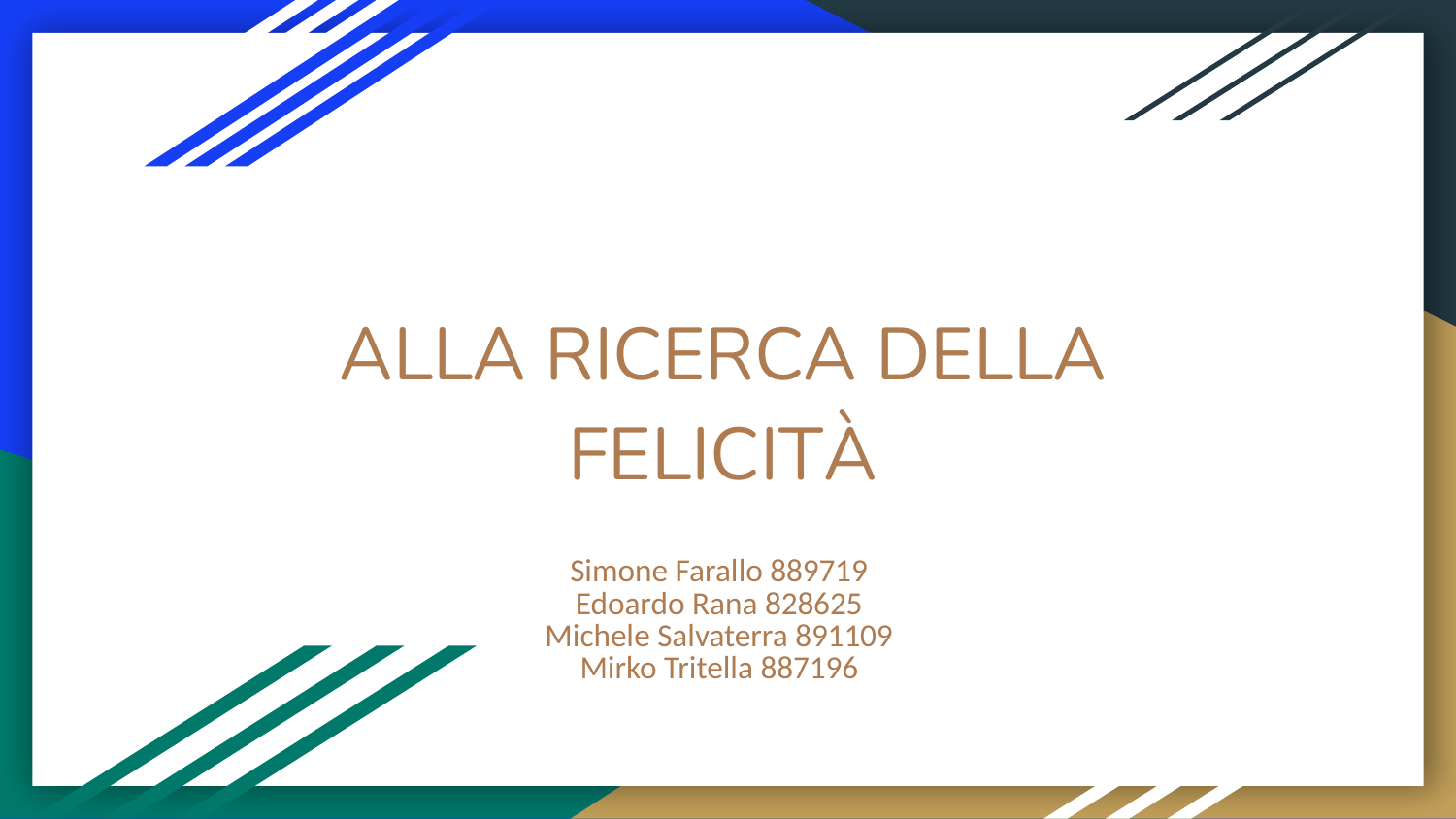

# ALLA RICERCA DELLA FELICITÀ
Simone Farallo 889719
Edoardo Rana 828625
Michele Salvaterra 891109
Mirko Tritella 887196